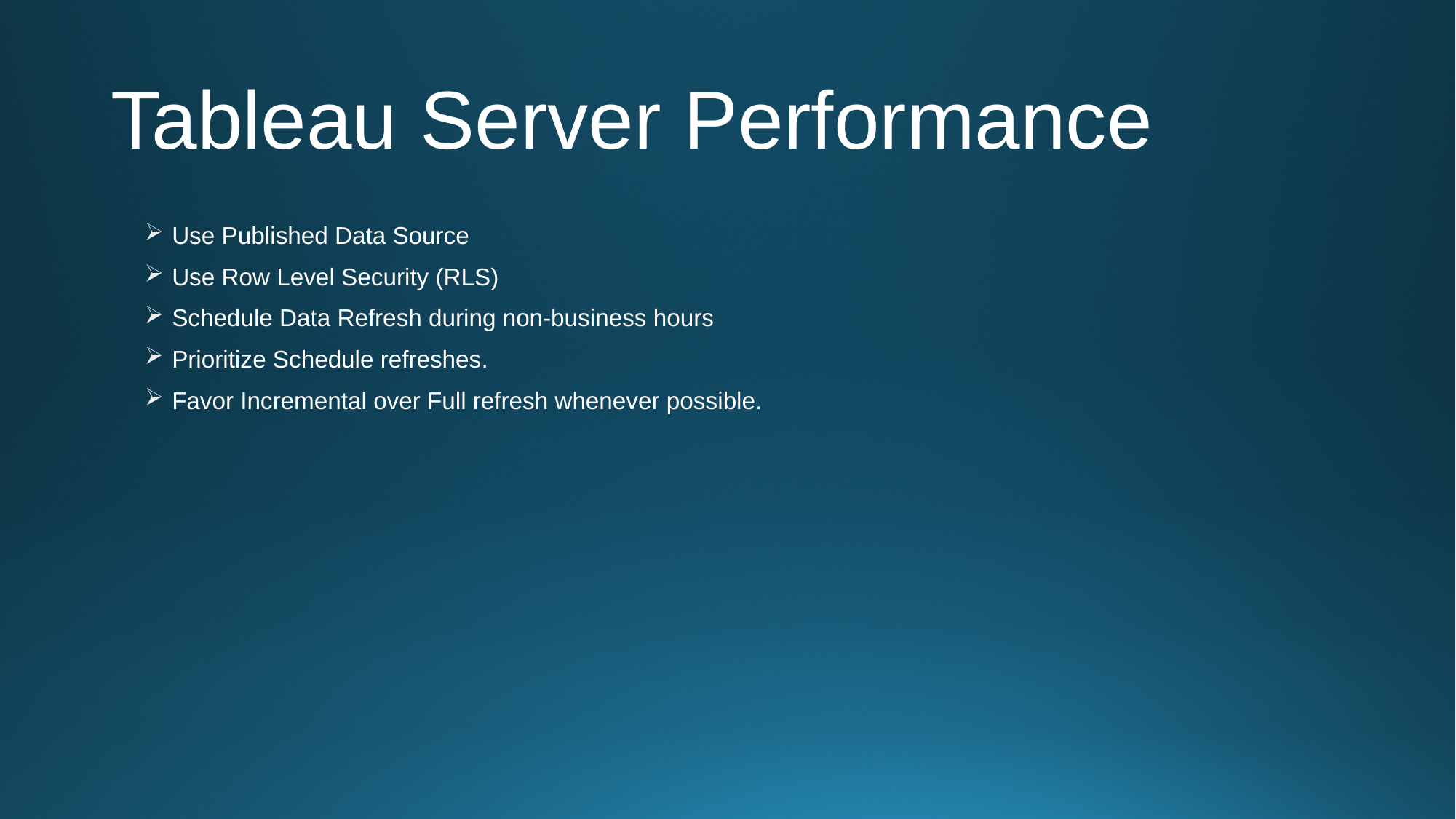

# Tableau Server Performance
Use Published Data Source
Use Row Level Security (RLS)
Schedule Data Refresh during non-business hours
Prioritize Schedule refreshes.
Favor Incremental over Full refresh whenever possible.